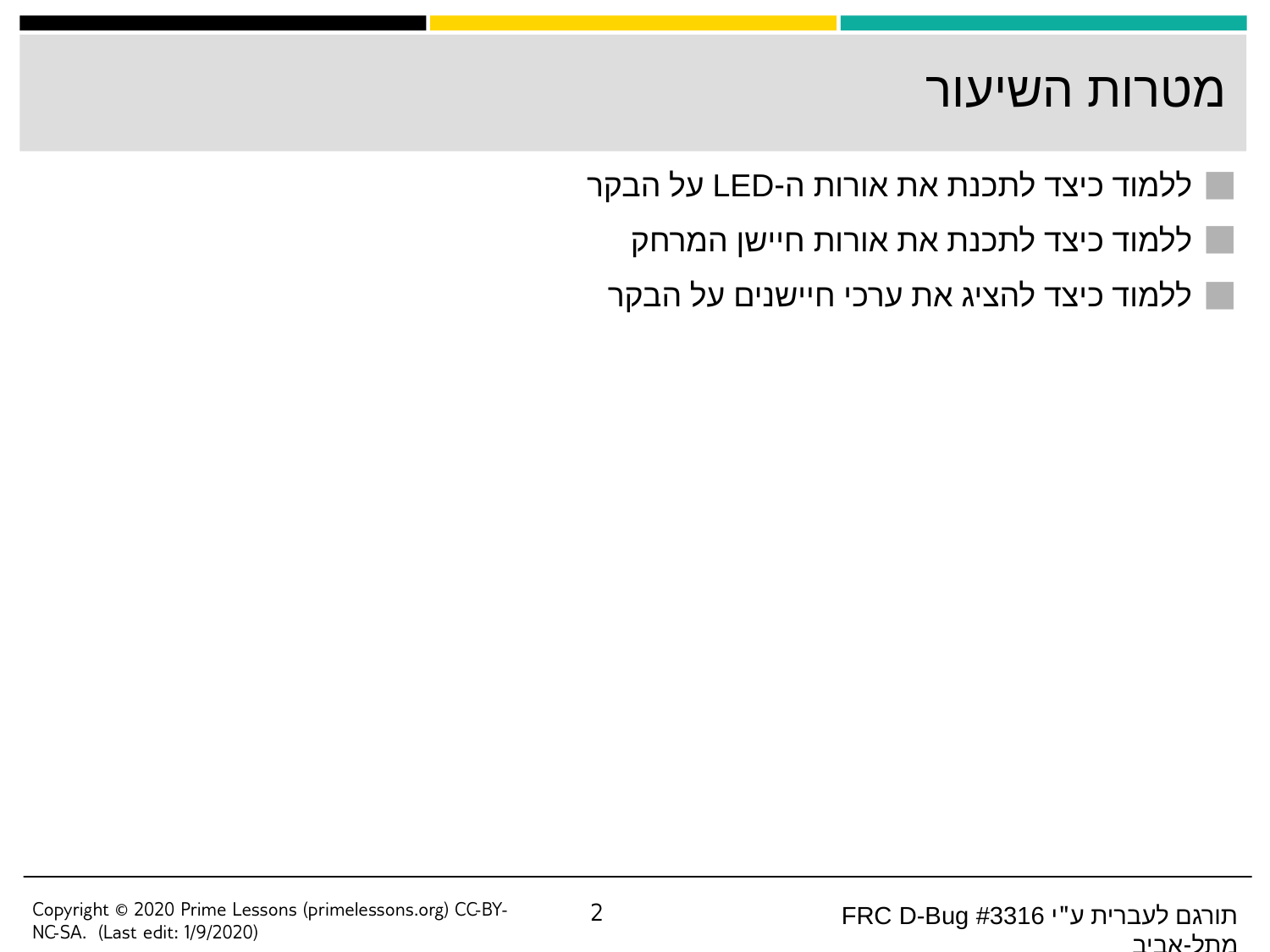

# מטרות השיעור
ללמוד כיצד לתכנת את אורות ה-LED על הבקר
ללמוד כיצד לתכנת את אורות חיישן המרחק
ללמוד כיצד להציג את ערכי חיישנים על הבקר
Copyright © 2020 Prime Lessons (primelessons.org) CC-BY-NC-SA.  (Last edit: 1/9/2020)
2